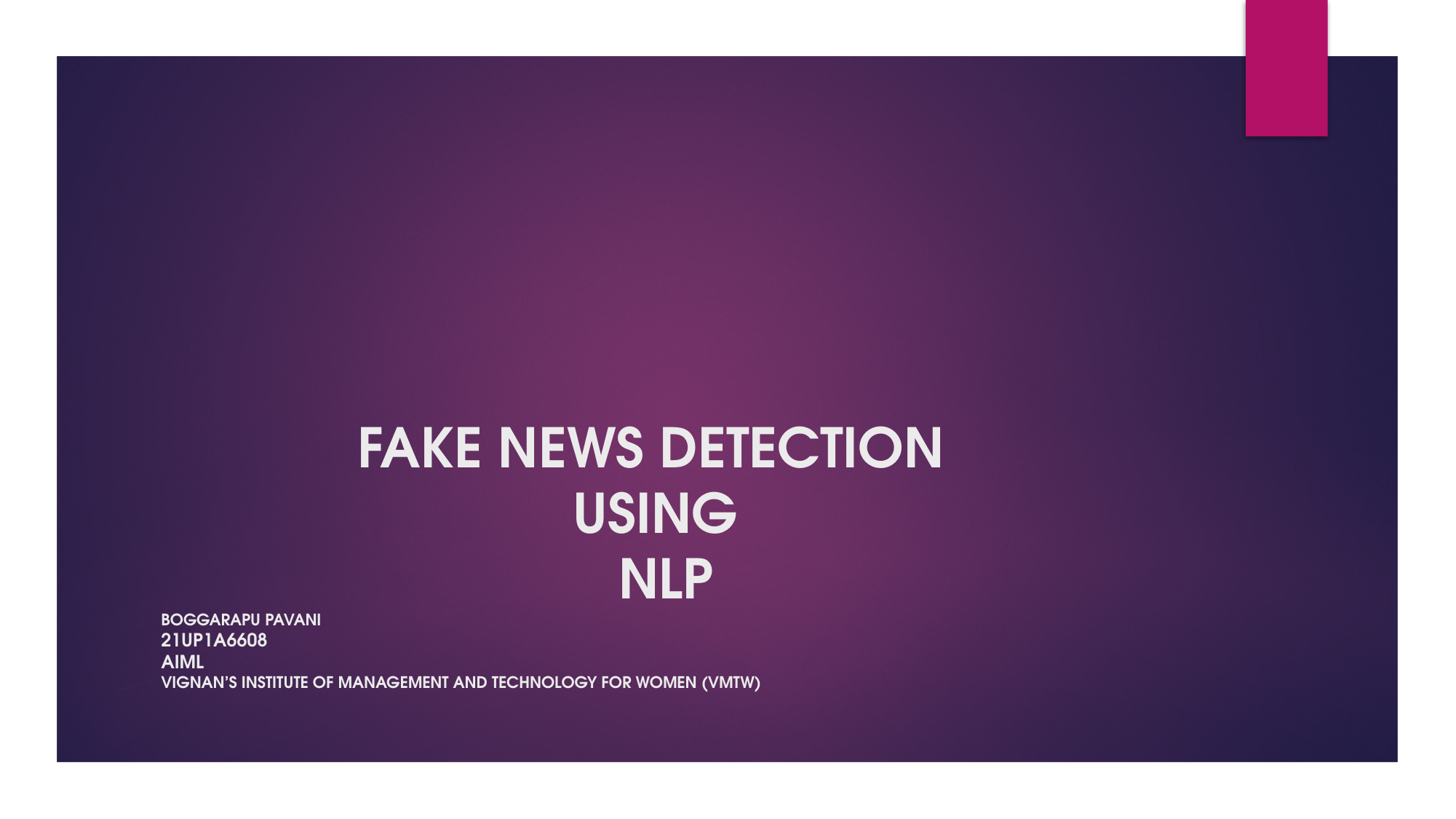

# FAKE NEWS DETECTION USING NLP BOGGARAPU PAVANI 21UP1A6608 AIML VIGNAN’S INSTITUTE OF MANAGEMENT AND TECHNOLOGY FOR WOMEN (VMTW)